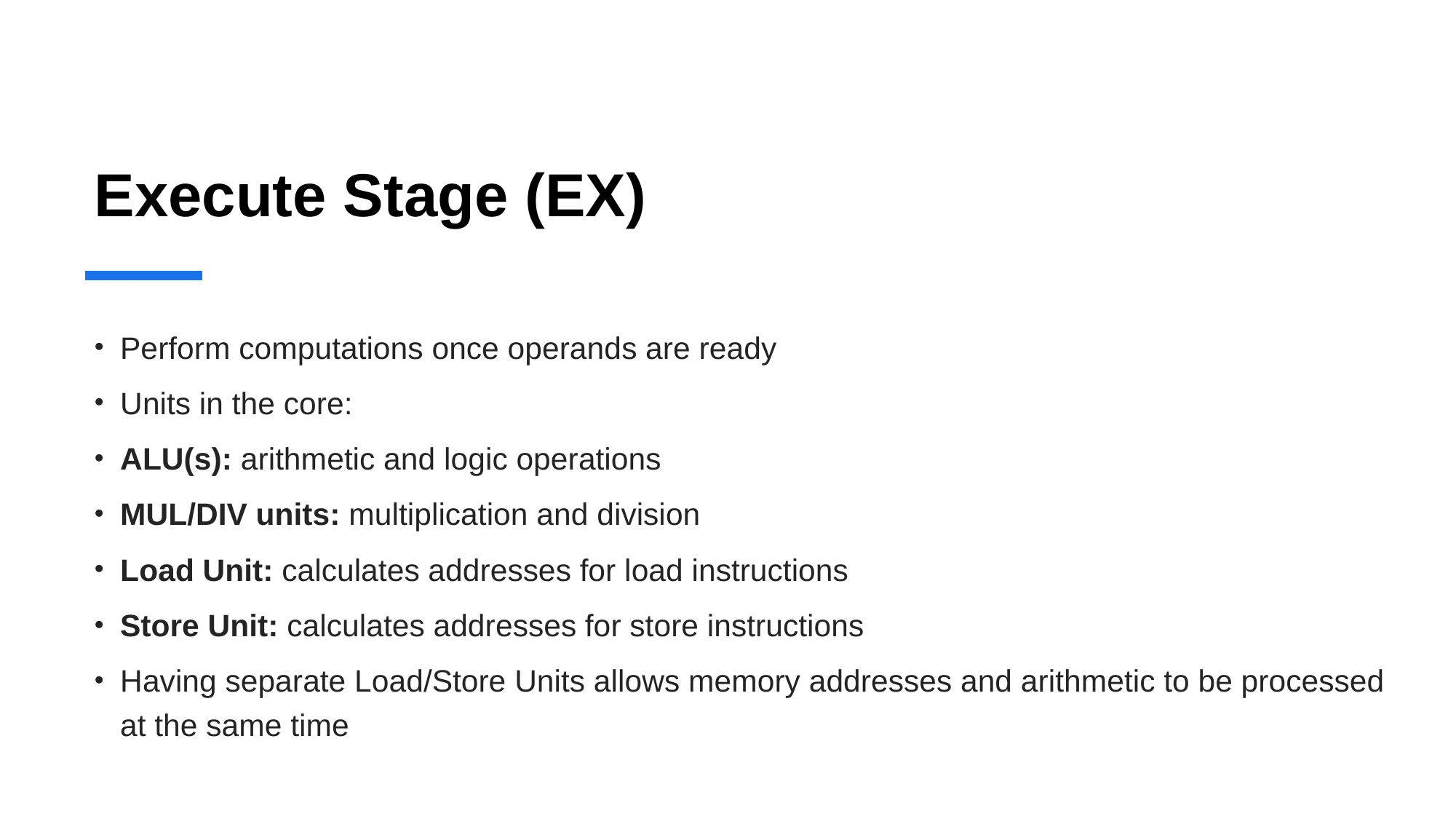

# Execute Stage (EX)
Perform computations once operands are ready
Units in the core:
ALU(s): arithmetic and logic operations
MUL/DIV units: multiplication and division
Load Unit: calculates addresses for load instructions
Store Unit: calculates addresses for store instructions
Having separate Load/Store Units allows memory addresses and arithmetic to be processed at the same time